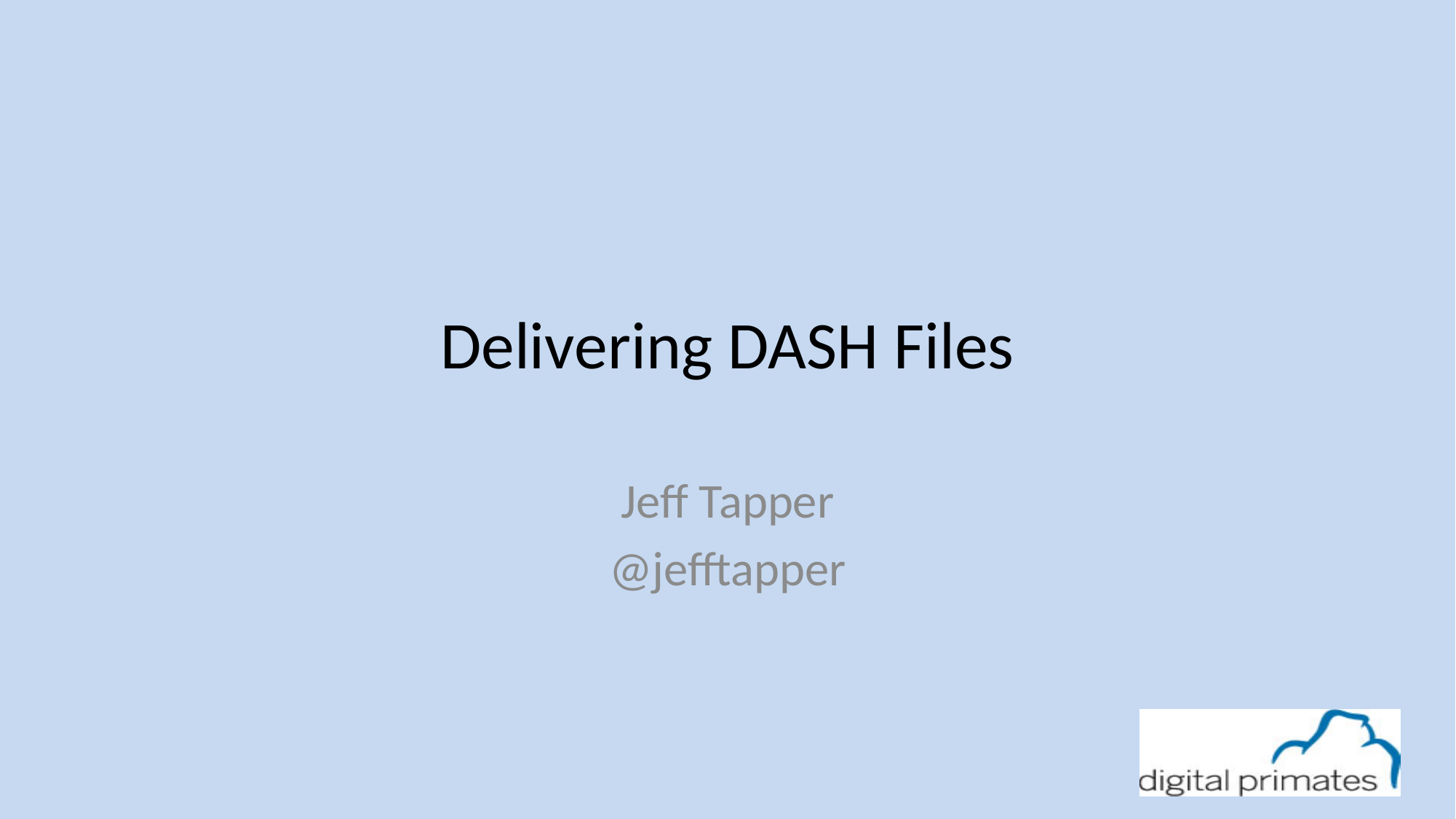

# Delivering DASH Files
Jeff Tapper
@jefftapper